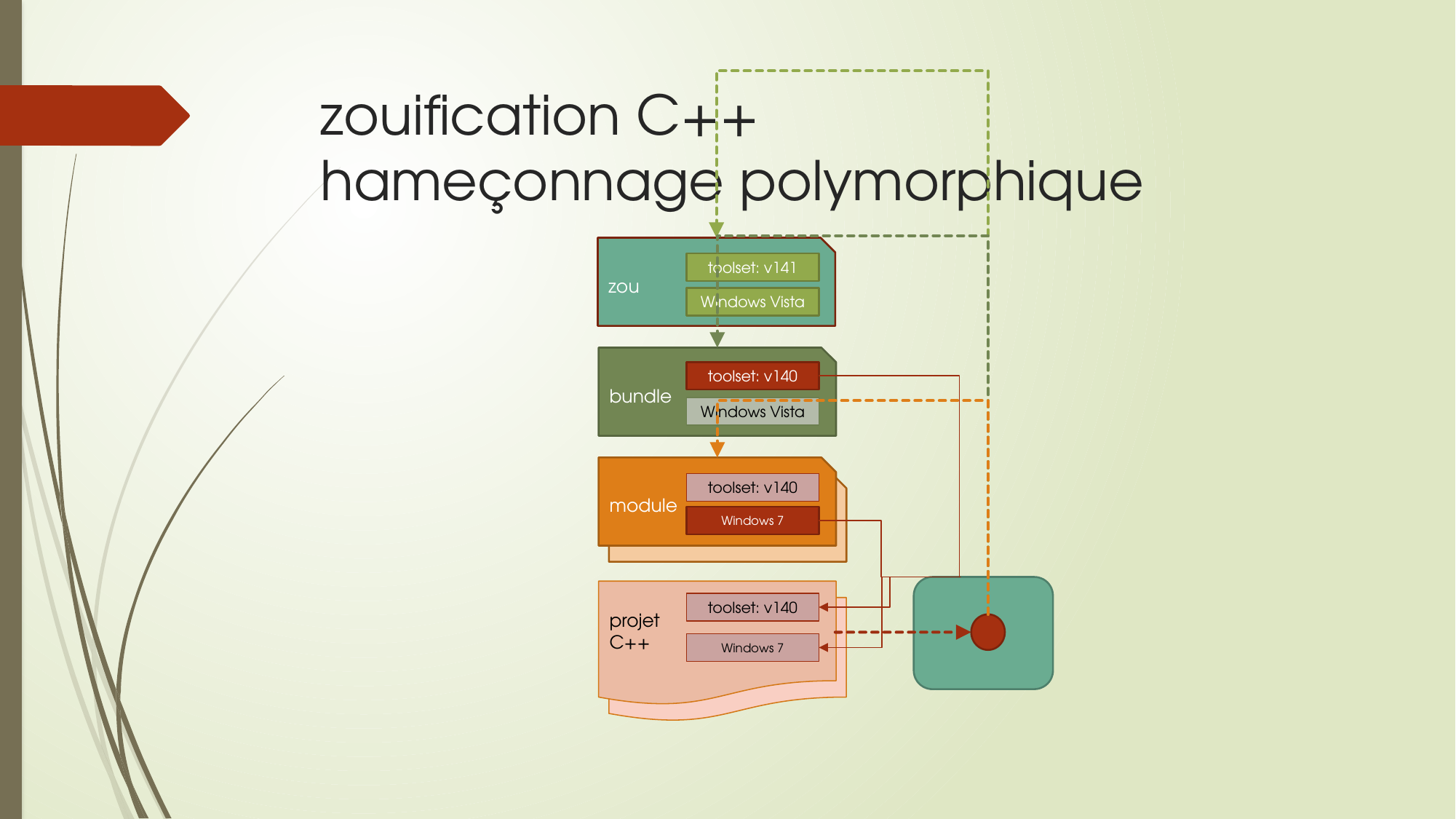

# zouification C++ hameçonnage polymorphique
zou
toolset: v141
Windows Vista
bundle
toolset: v140
Windows Vista
module

toolset: v140
Windows 7

projet
C++
toolset: v140

Windows 7